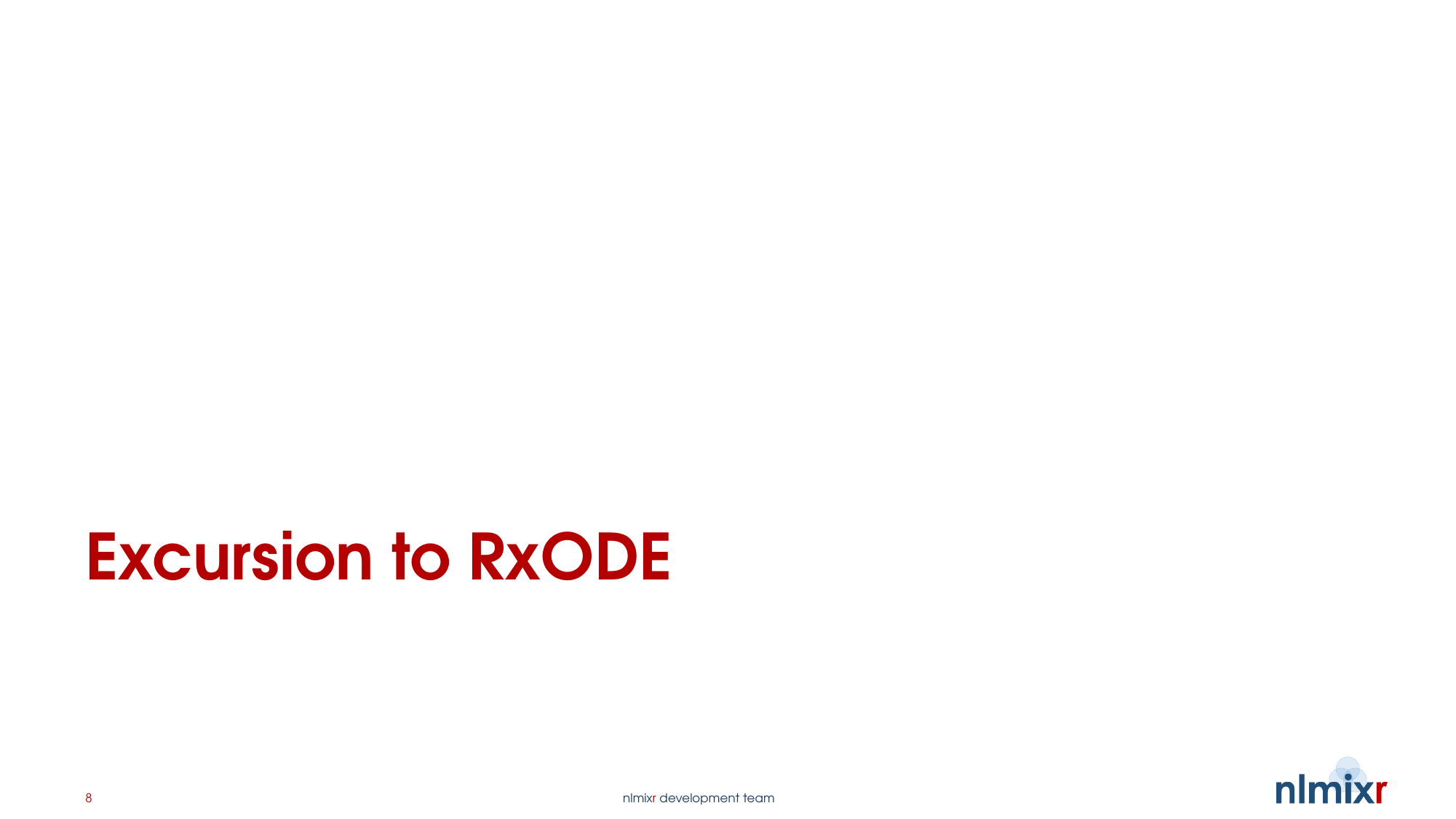

# Excursion to RxODE
8
nlmixr development team